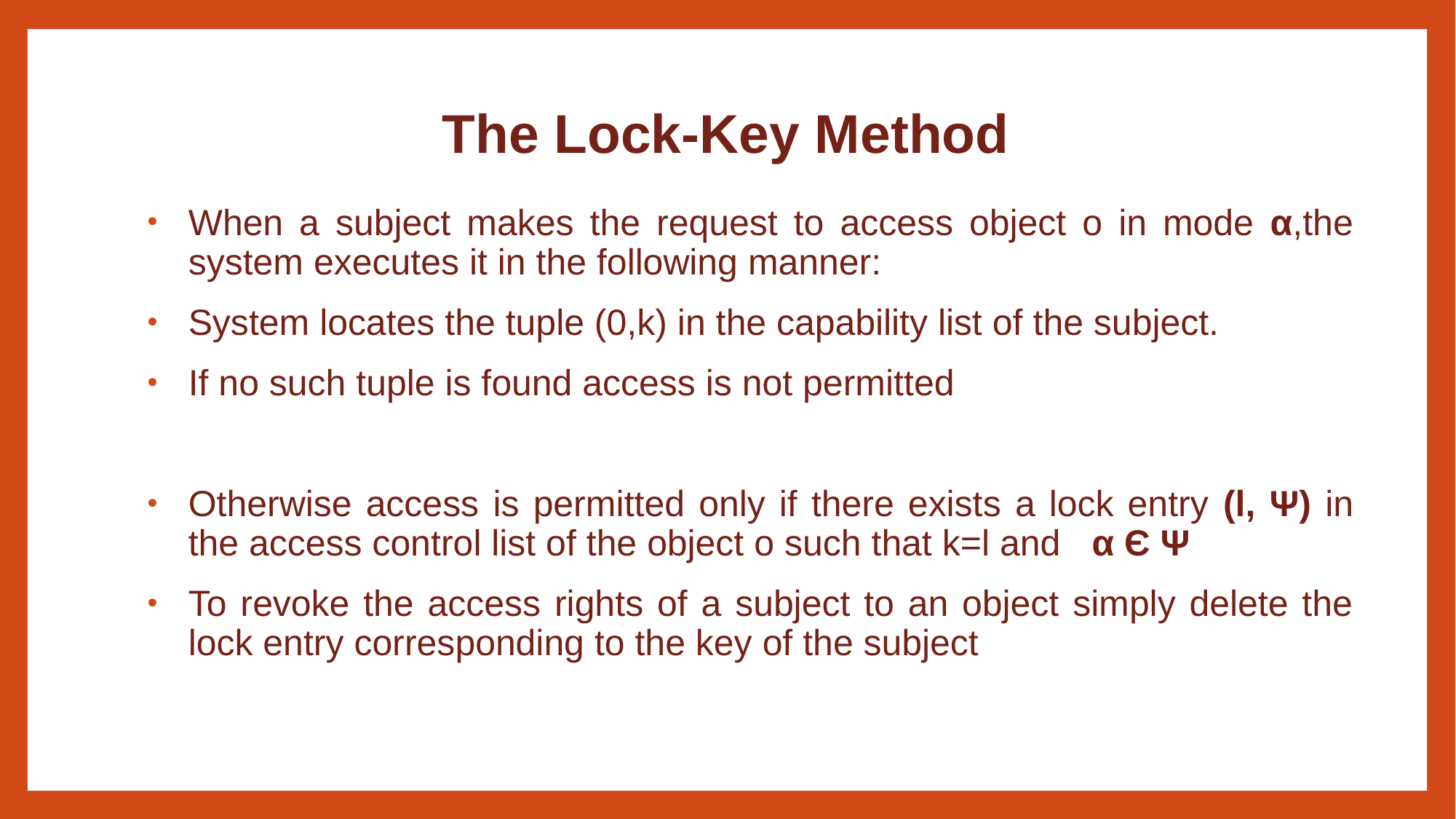

# The Lock-Key Method
When a subject makes the request to access object o in mode α,the system executes it in the following manner:
System locates the tuple (0,k) in the capability list of the subject.
If no such tuple is found access is not permitted

Otherwise access is permitted only if there exists a lock entry (l, Ψ) in the access control list of the object o such that k=l and   α Є Ψ
To revoke the access rights of a subject to an object simply delete the lock entry corresponding to the key of the subject